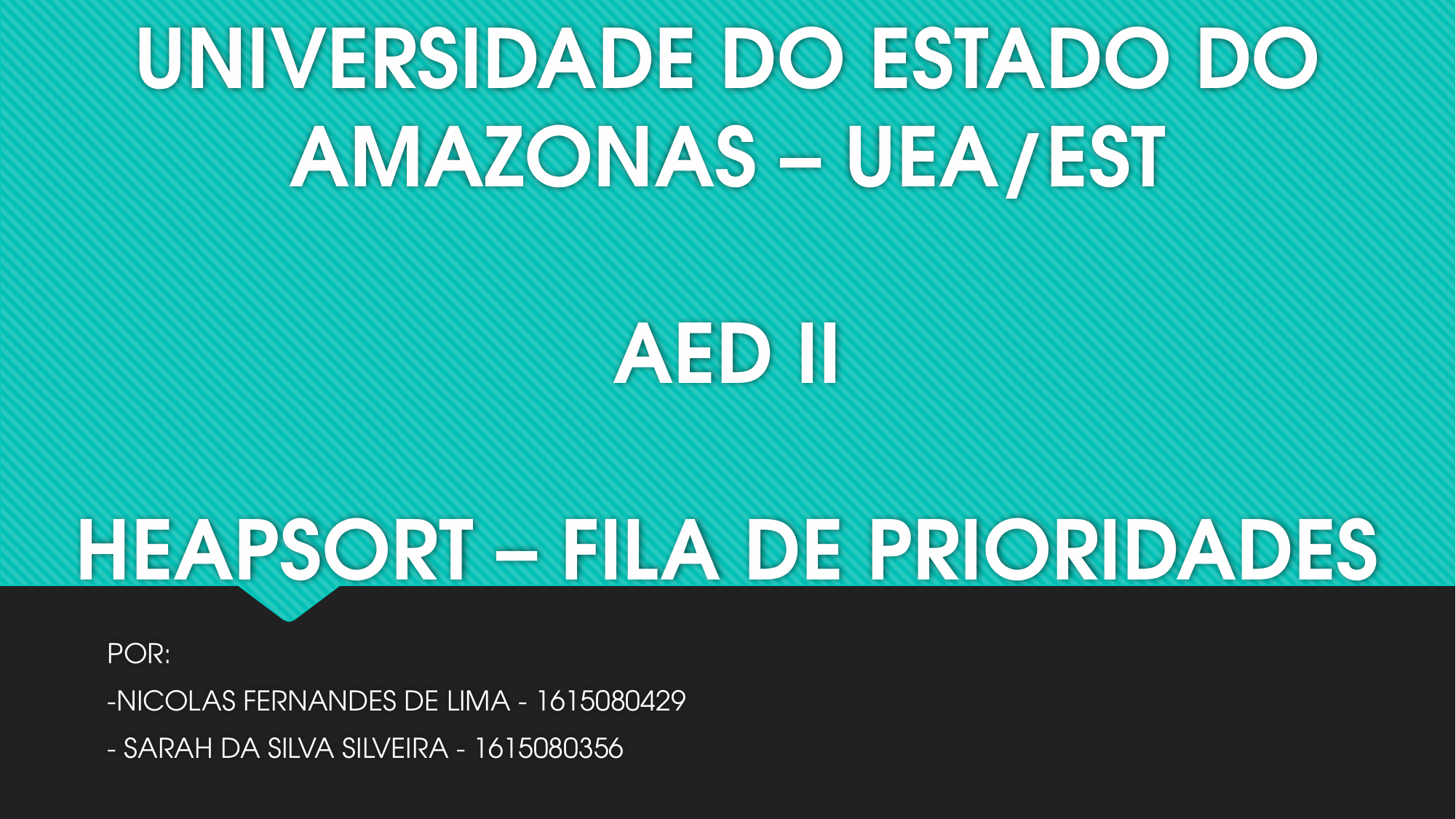

# UNIVERSIDADE DO ESTADO DO AMAZONAS – UEA/EST AED II HEAPSORT – FILA DE PRIORIDADES
POR:
-NICOLAS FERNANDES DE LIMA - 1615080429
- SARAH DA SILVA SILVEIRA - 1615080356